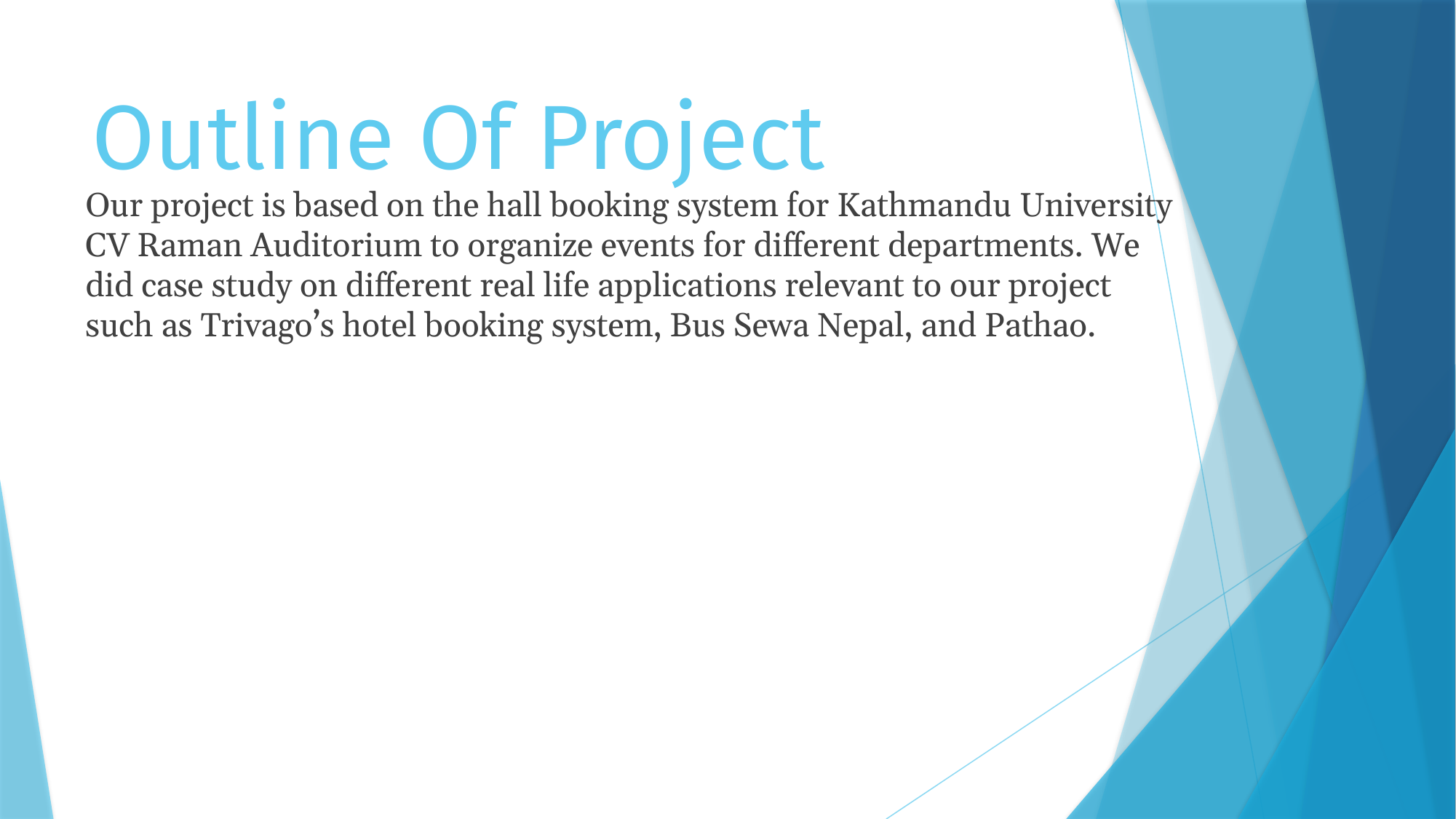

# Outline Of Project
Our project is based on the hall booking system for Kathmandu University CV Raman Auditorium to organize events for different departments. We did case study on different real life applications relevant to our project such as Trivago’s hotel booking system, Bus Sewa Nepal, and Pathao.